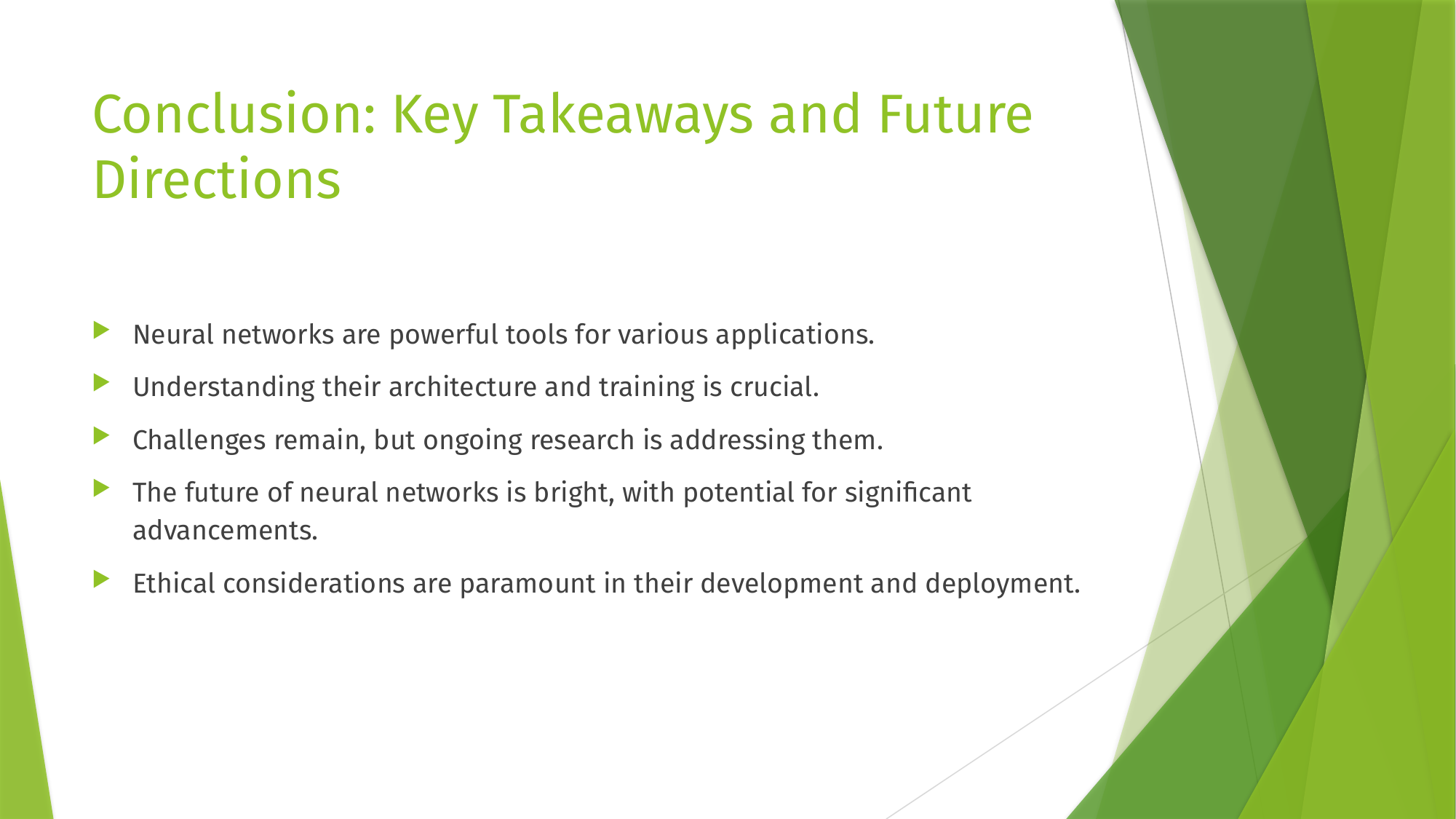

# Conclusion: Key Takeaways and Future Directions

Neural networks are powerful tools for various applications.
Understanding their architecture and training is crucial.
Challenges remain, but ongoing research is addressing them.
The future of neural networks is bright, with potential for significant advancements.
Ethical considerations are paramount in their development and deployment.